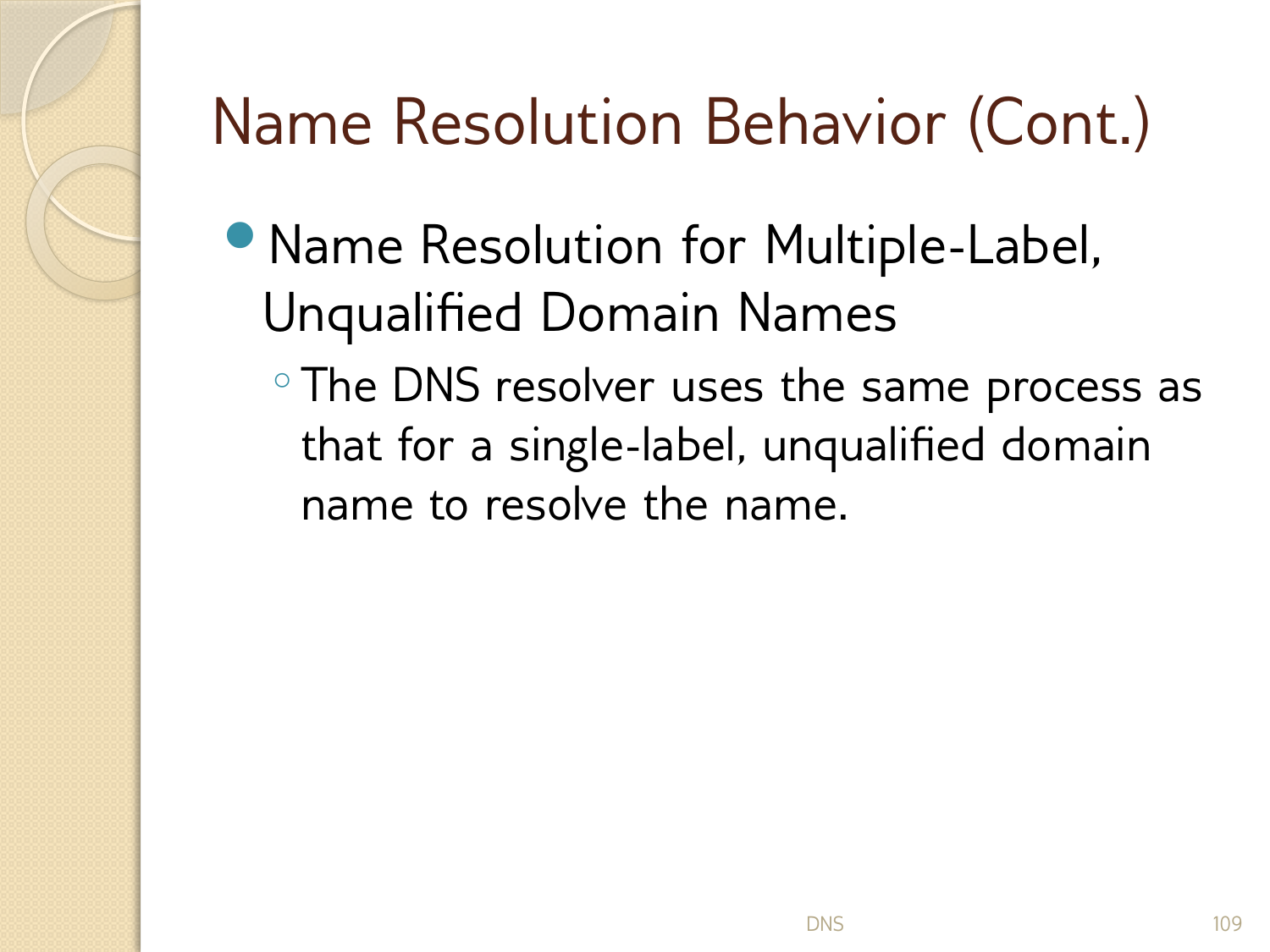

# Name Resolution Behavior (Cont.)
Name Resolution for Multiple-Label, Unqualified Domain Names
The DNS resolver uses the same process as that for a single-label, unqualified domain name to resolve the name.
DNS
109